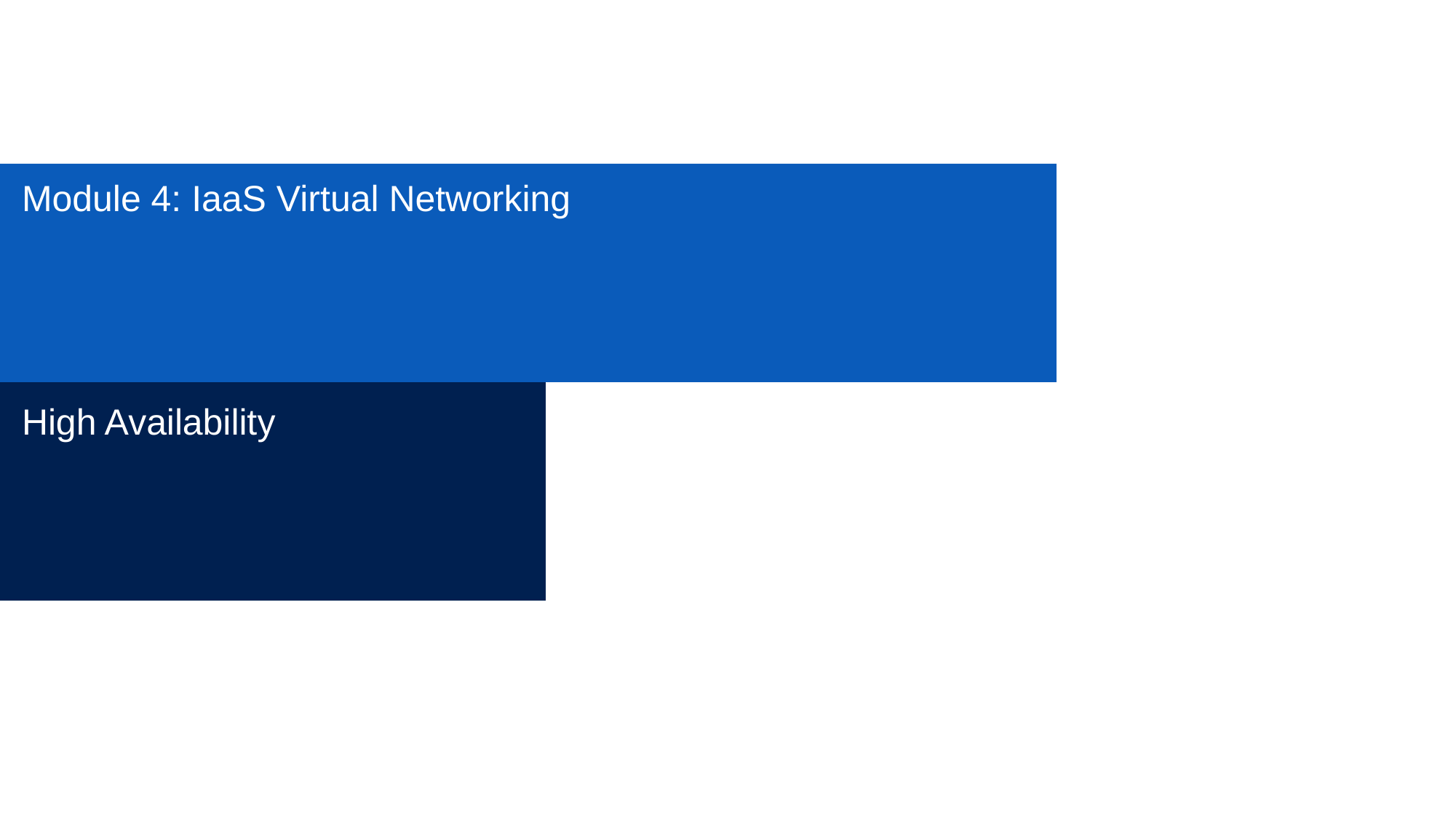

# Module 4: IaaS Virtual Networking
High Availability